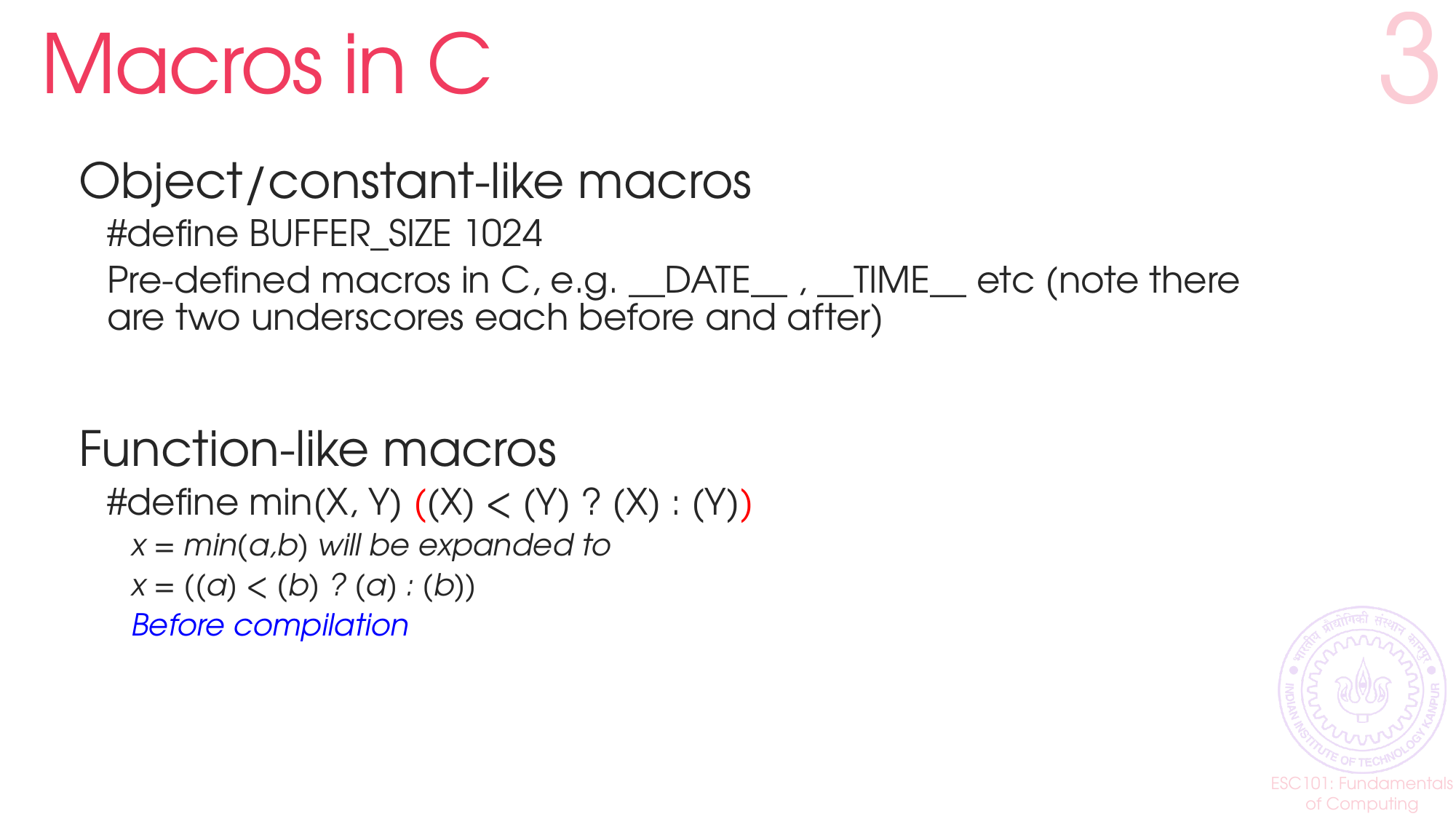

# Macros in C
3
Object/constant-like macros
#define BUFFER_SIZE 1024
Pre-defined macros in C, e.g. __DATE__ , __TIME__ etc (note there are two underscores each before and after)

Function-like macros
#define min(X, Y) ((X) < (Y) ? (X) : (Y))
x = min(a,b) will be expanded to
x = ((a) < (b) ? (a) : (b))
Before compilation